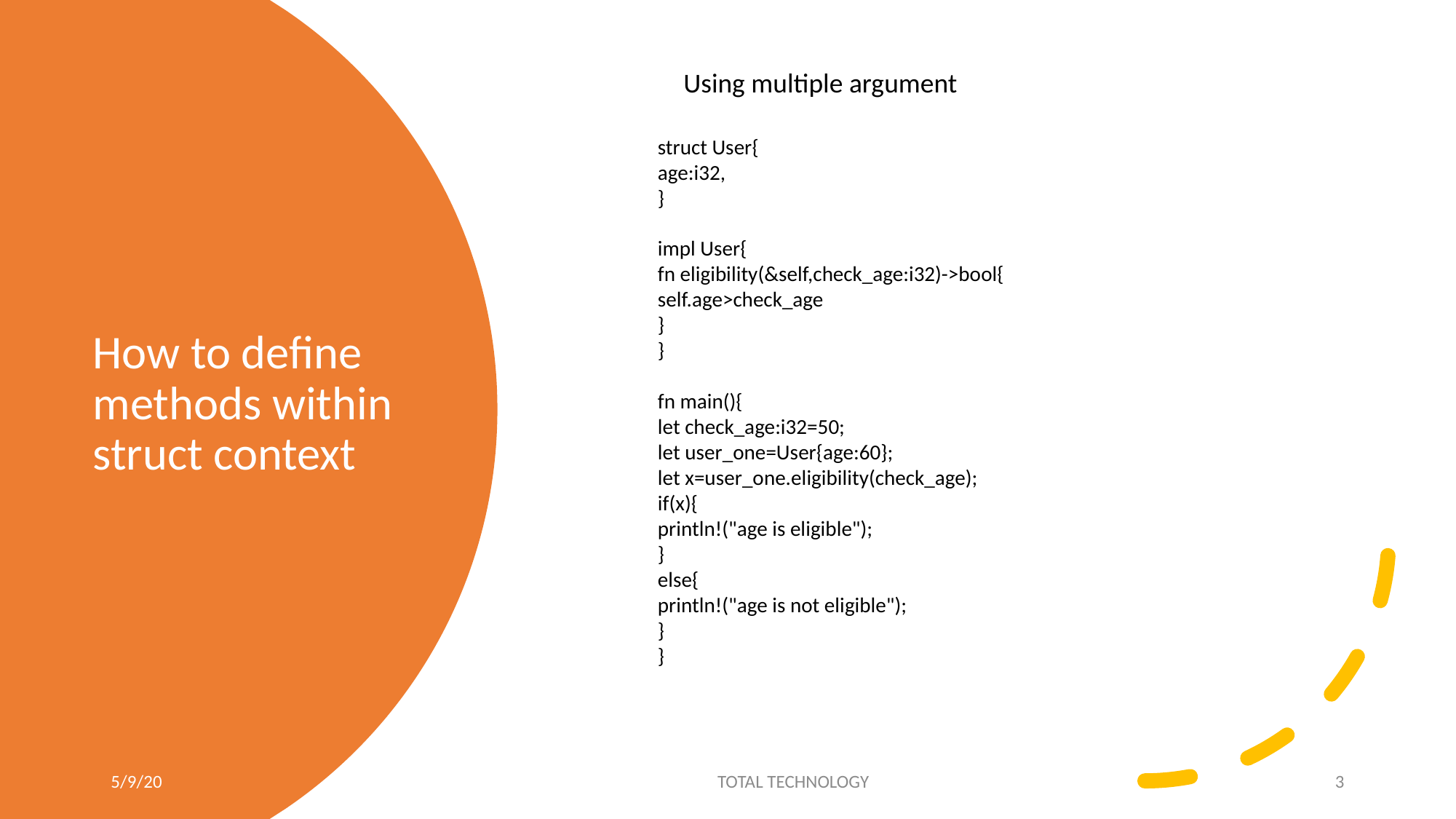

Using multiple argument

struct User{
age:i32,
}
impl User{
fn eligibility(&self,check_age:i32)->bool{
self.age>check_age
}
}
fn main(){
let check_age:i32=50;
let user_one=User{age:60};
let x=user_one.eligibility(check_age);
if(x){
println!("age is eligible");
}
else{
println!("age is not eligible");
}
}

# How to define methods within struct context

5/9/20
TOTAL TECHNOLOGY
3